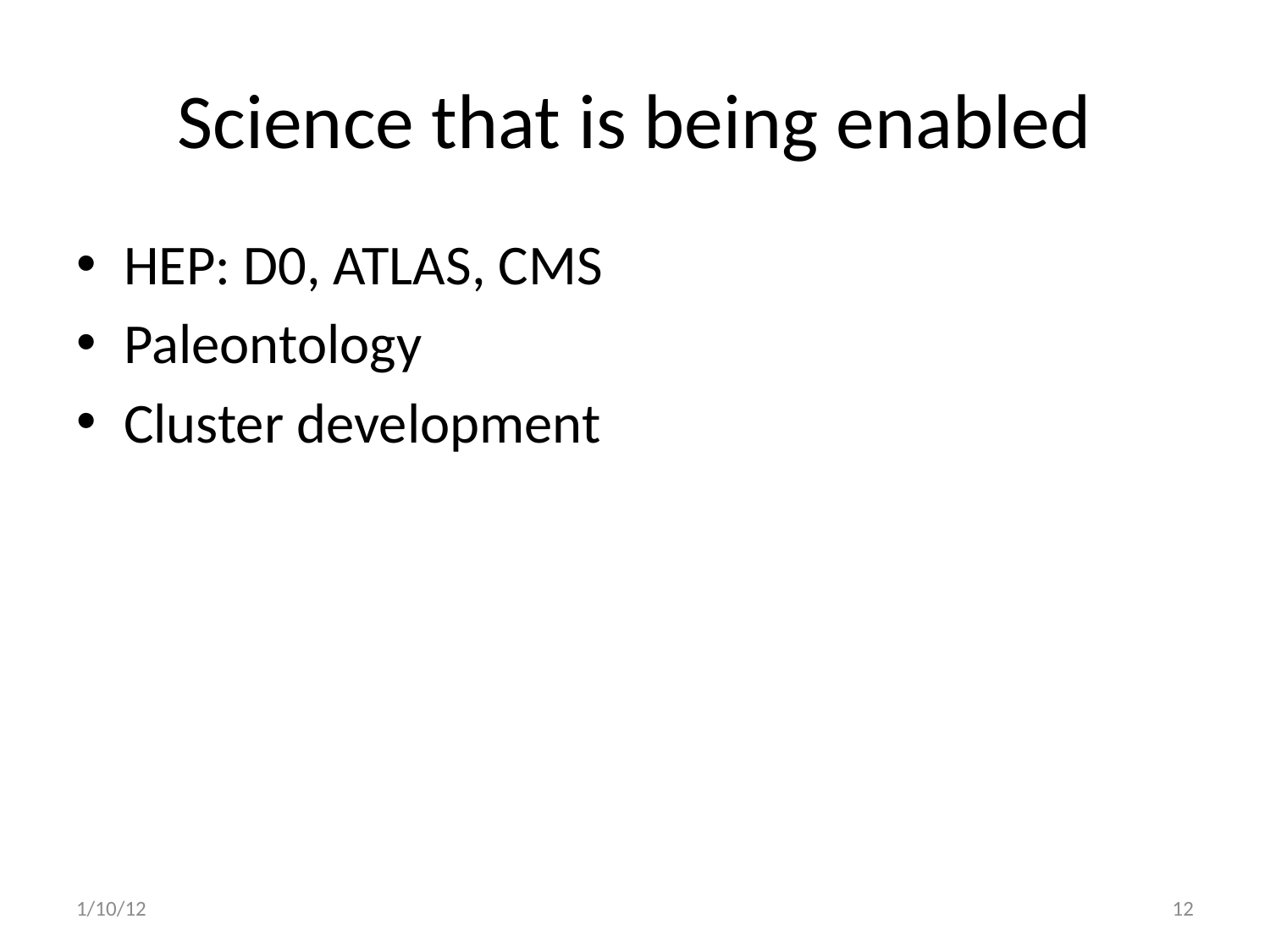

# Science that is being enabled
HEP: D0, ATLAS, CMS
Paleontology
Cluster development
1/10/12
12